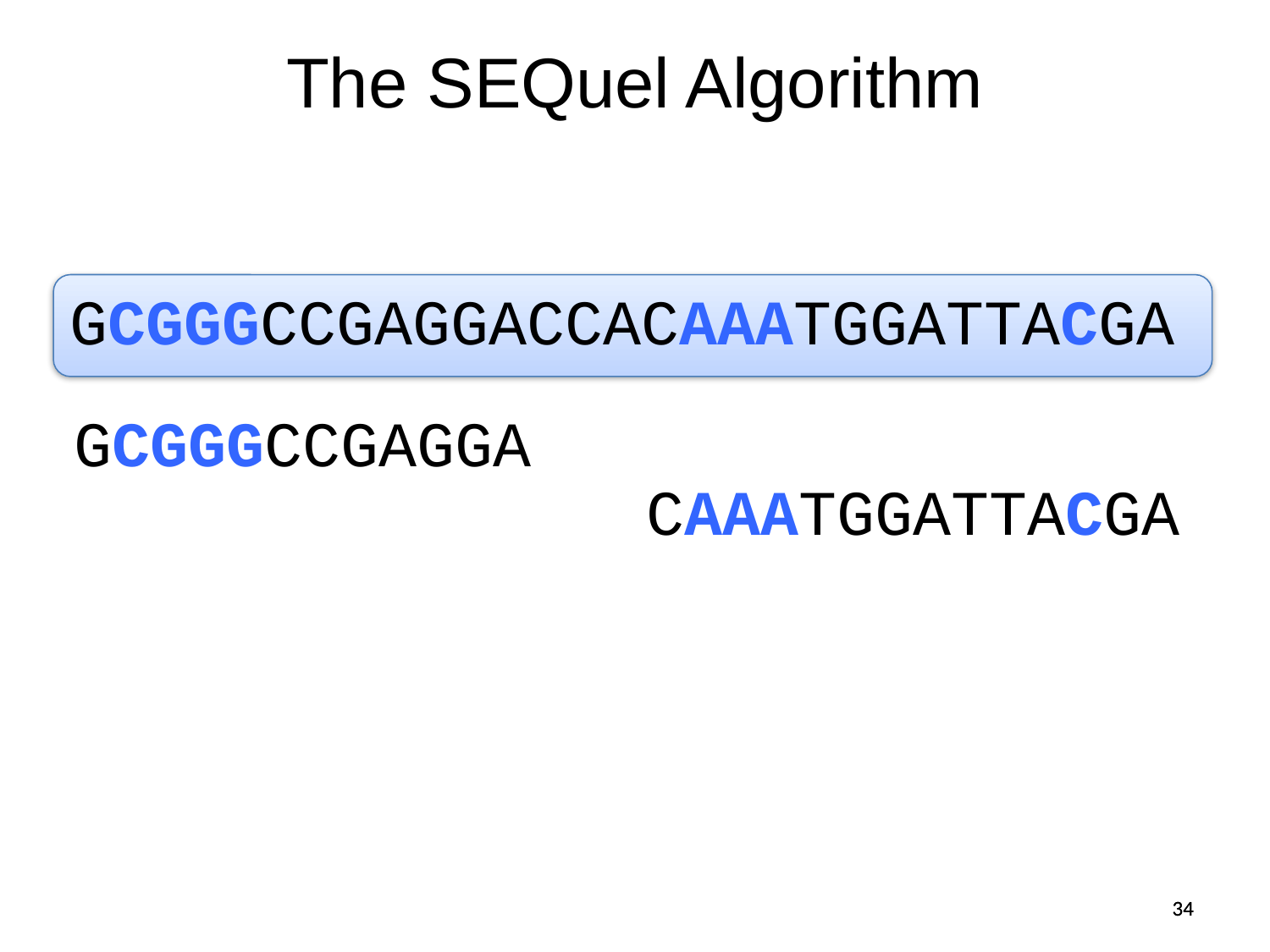

# The SEQuel Algorithm

GCGGGCCGAGGACCACAAATGGATTACGA
GCGGGCCGAGGA
CAAATGGATTACGA
34
34